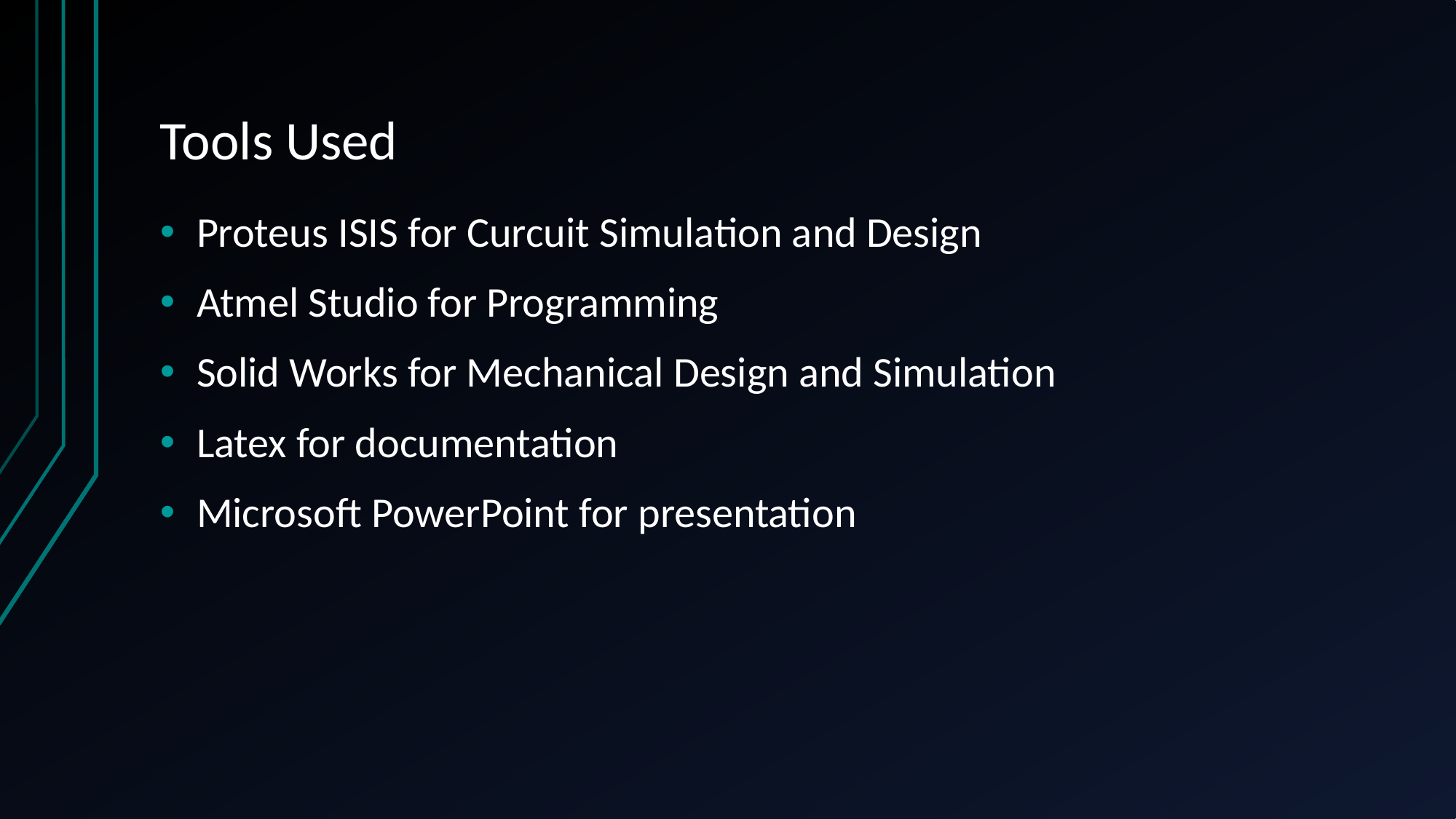

# Tools Used
Proteus ISIS for Curcuit Simulation and Design
Atmel Studio for Programming
Solid Works for Mechanical Design and Simulation
Latex for documentation
Microsoft PowerPoint for presentation